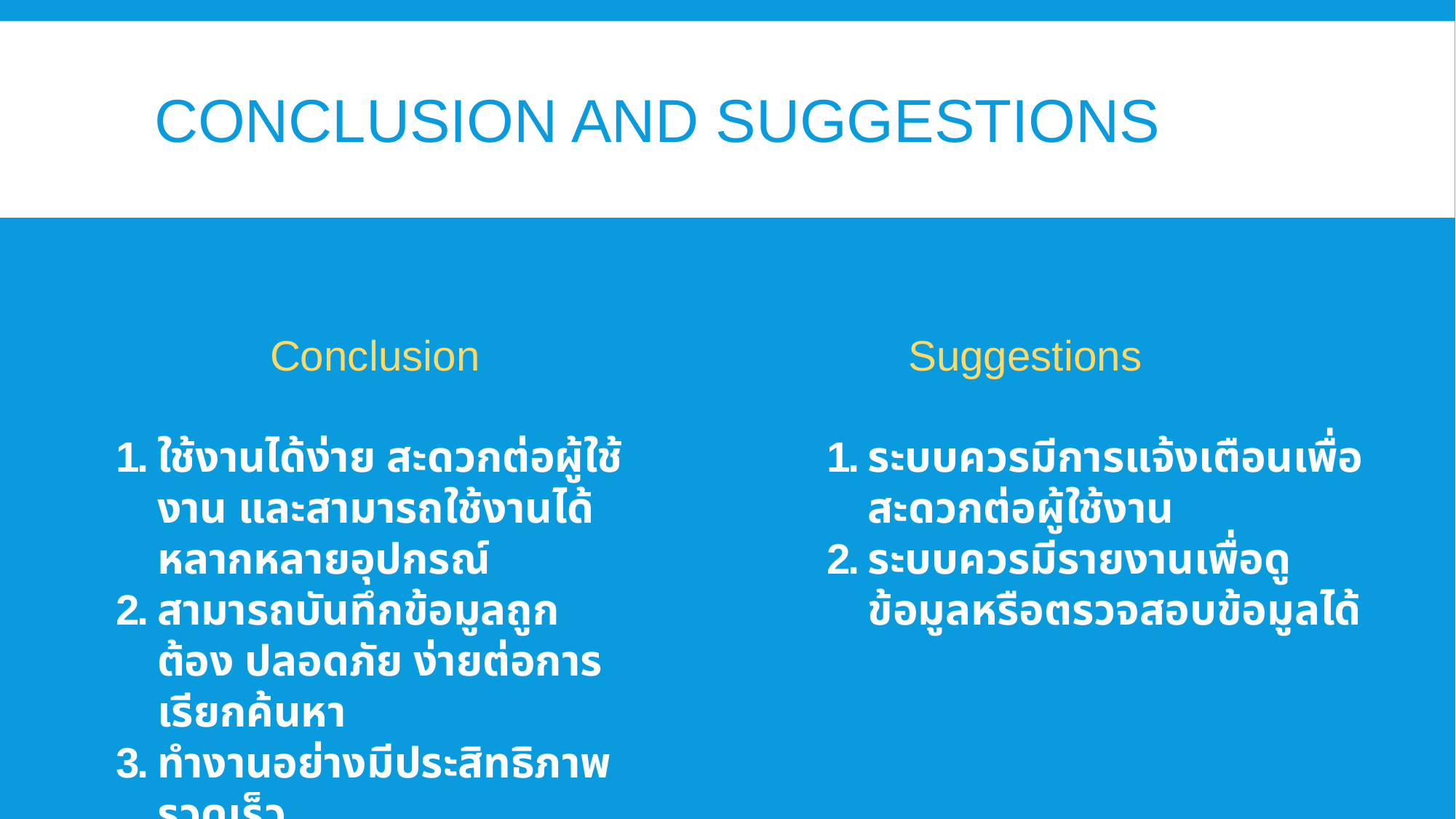

# Conclusion and Suggestions
Conclusion
Suggestions
ใช้งานได้ง่าย สะดวกต่อผู้ใช้งาน และสามารถใช้งานได้หลากหลายอุปกรณ์
สามารถบันทึกข้อมูลถูกต้อง ปลอดภัย ง่ายต่อการเรียกค้นหา
ทำงานอย่างมีประสิทธิภาพรวดเร็ว
ระบบควรมีการแจ้งเตือนเพื่อสะดวกต่อผู้ใช้งาน
ระบบควรมีรายงานเพื่อดูข้อมูลหรือตรวจสอบข้อมูลได้